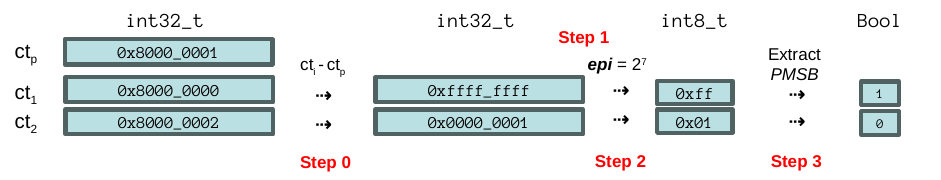

int32_t
int32_t
int8_t
Bool
Step 1
ctp
Extract PMSB
0x8000_0001
cti - ctp
epi = 27
⇢
ct1
⇢
⇢
0x8000_0000
0xffff_ffff
0xff
1
⇢
⇢
ct2
⇢
0x8000_0002
0x0000_0001
0x01
0
Step 2
Step 3
Step 0